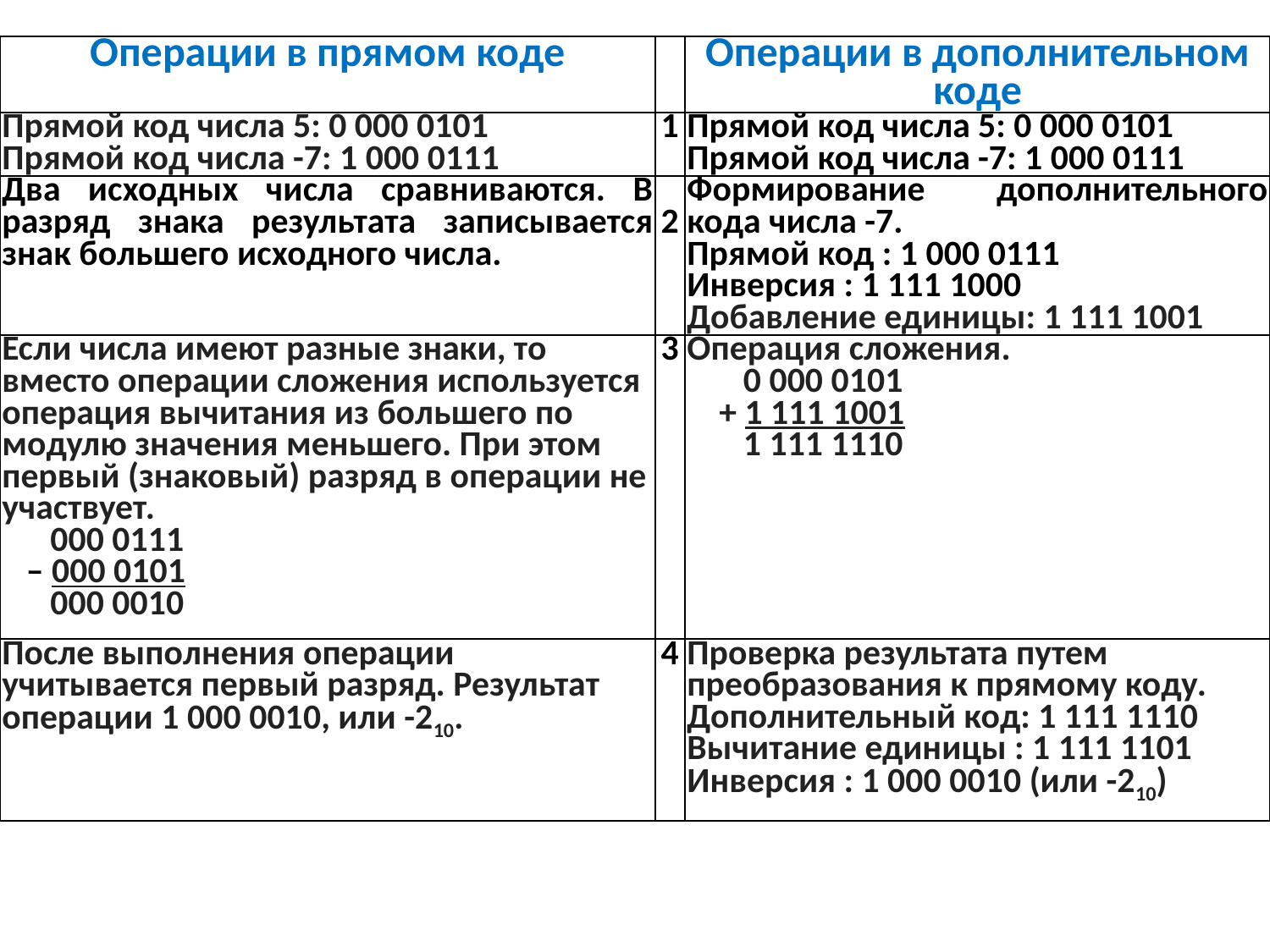

| Операции в прямом коде |  | Операции в дополнительном коде |
| --- | --- | --- |
| Прямой код числа 5: 0 000 0101 Прямой код числа -7: 1 000 0111 | 1 | Прямой код числа 5: 0 000 0101 Прямой код числа -7: 1 000 0111 |
| Два исходных числа сравниваются. В разряд знака результата записывается знак большего исходного числа. | 2 | Формирование дополнительного кода числа -7. Прямой код : 1 000 0111 Инверсия : 1 111 1000 Добавление единицы: 1 111 1001 |
| Если числа имеют разные знаки, то вместо операции сложения используется операция вычитания из большего по модулю значения меньшего. При этом первый (знаковый) разряд в операции не участвует. 000 0111 – 000 0101 000 0010 | 3 | Операция сложения. 0 000 0101 + 1 111 1001 1 111 1110 |
| После выполнения операции учитывается первый разряд. Результат операции 1 000 0010, или -210. | 4 | Проверка результата путем преобразования к прямому коду. Дополнительный код: 1 111 1110 Вычитание единицы : 1 111 1101 Инверсия : 1 000 0010 (или -210) |